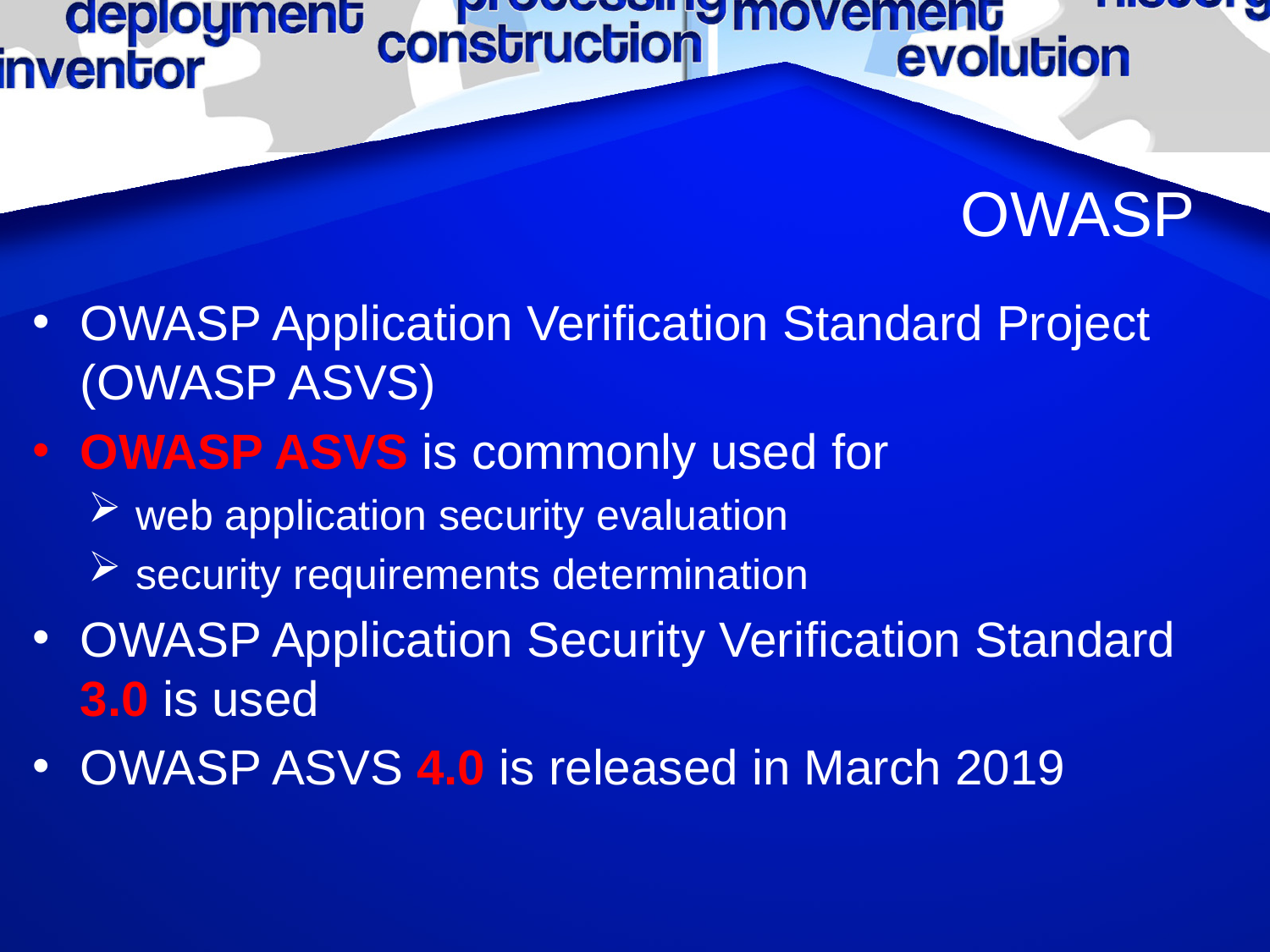

# OWASP
OWASP Application Verification Standard Project (OWASP ASVS)
OWASP ASVS is commonly used for
web application security evaluation
security requirements determination
OWASP Application Security Verification Standard 3.0 is used
OWASP ASVS 4.0 is released in March 2019